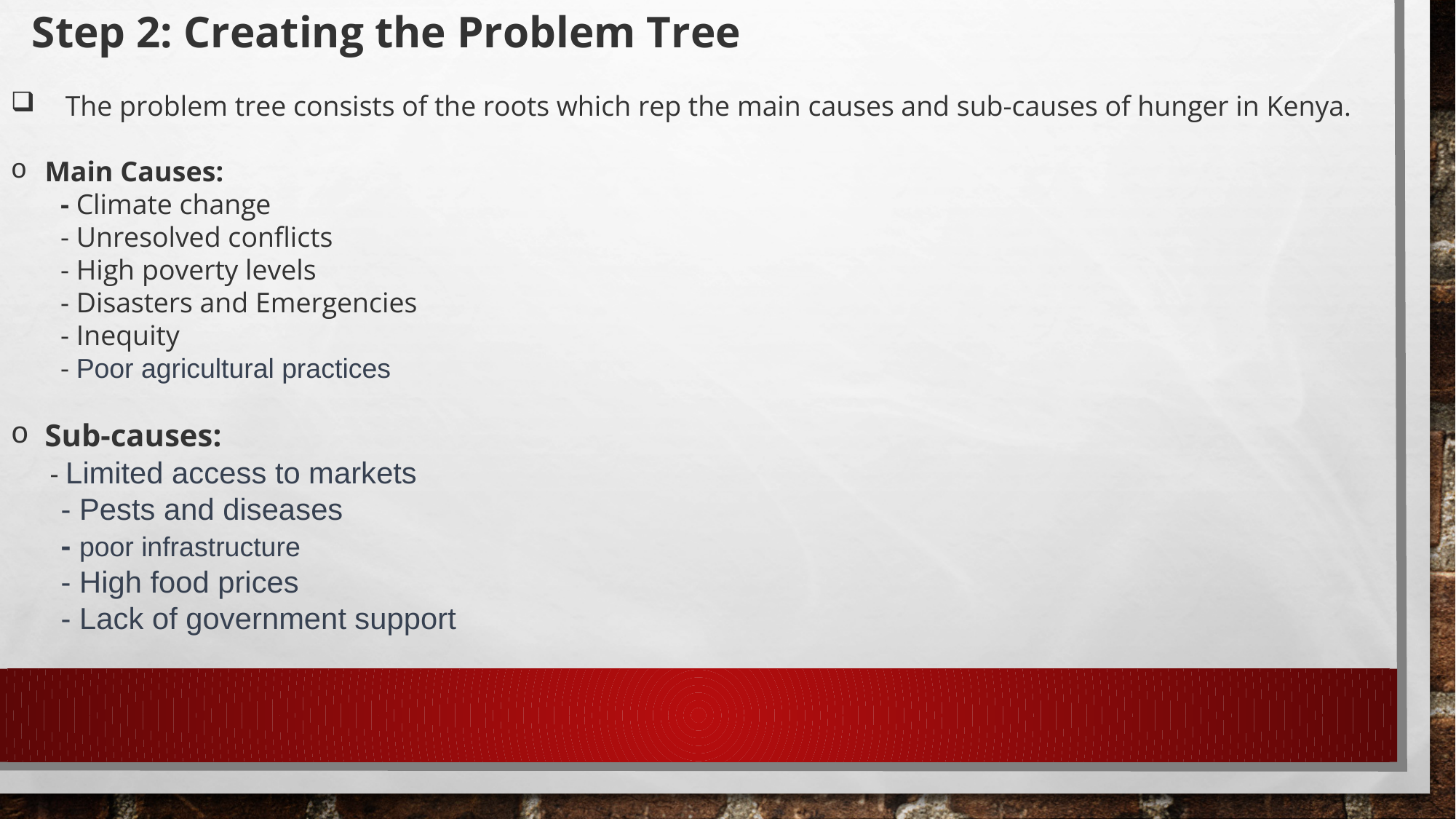

Step 2: Creating the Problem Tree

The problem tree consists of the roots which rep the main causes and sub-causes of hunger in Kenya.

Main Causes:
       - Climate change
       - Unresolved conflicts
       - High poverty levels
       - Disasters and Emergencies
       - Inequity
       - Poor agricultural practices

Sub-causes:
     - Limited access to markets
      - Pests and diseases
      - poor infrastructure
      - High food prices
      - Lack of government support